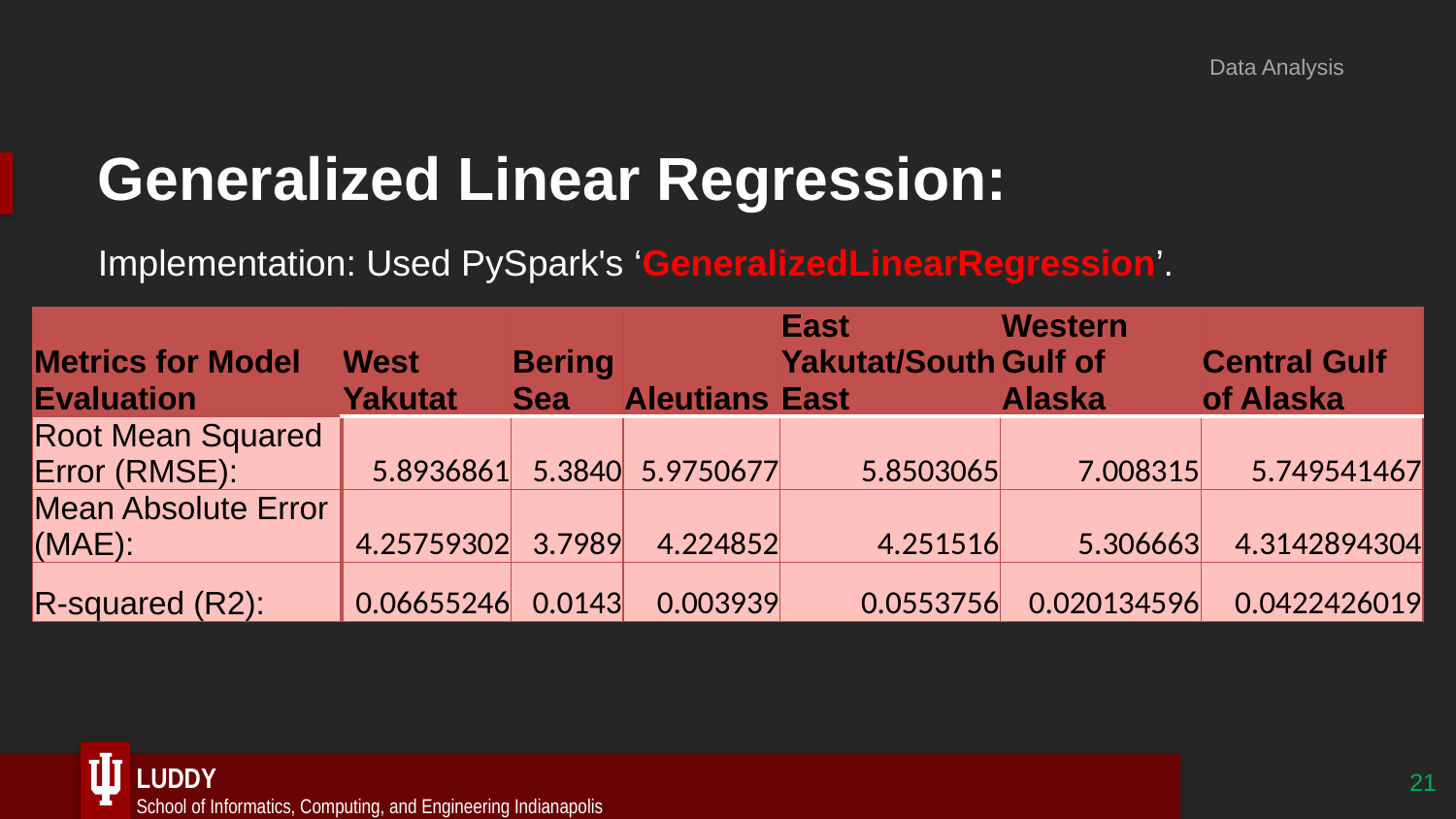

Data Analysis
# Generalized Linear Regression:
Implementation: Used PySpark's ‘GeneralizedLinearRegression’.
| Metrics for Model Evaluation | West Yakutat | Bering Sea | Aleutians | East Yakutat/SouthEast | Western Gulf of Alaska | Central Gulf of Alaska |
| --- | --- | --- | --- | --- | --- | --- |
| Root Mean Squared Error (RMSE): | 5.8936861 | 5.3840 | 5.9750677 | 5.8503065 | 7.008315 | 5.749541467 |
| Mean Absolute Error (MAE): | 4.25759302 | 3.7989 | 4.224852 | 4.251516 | 5.306663 | 4.3142894304 |
| R-squared (R2): | 0.06655246 | 0.0143 | 0.003939 | 0.0553756 | 0.020134596 | 0.0422426019 |